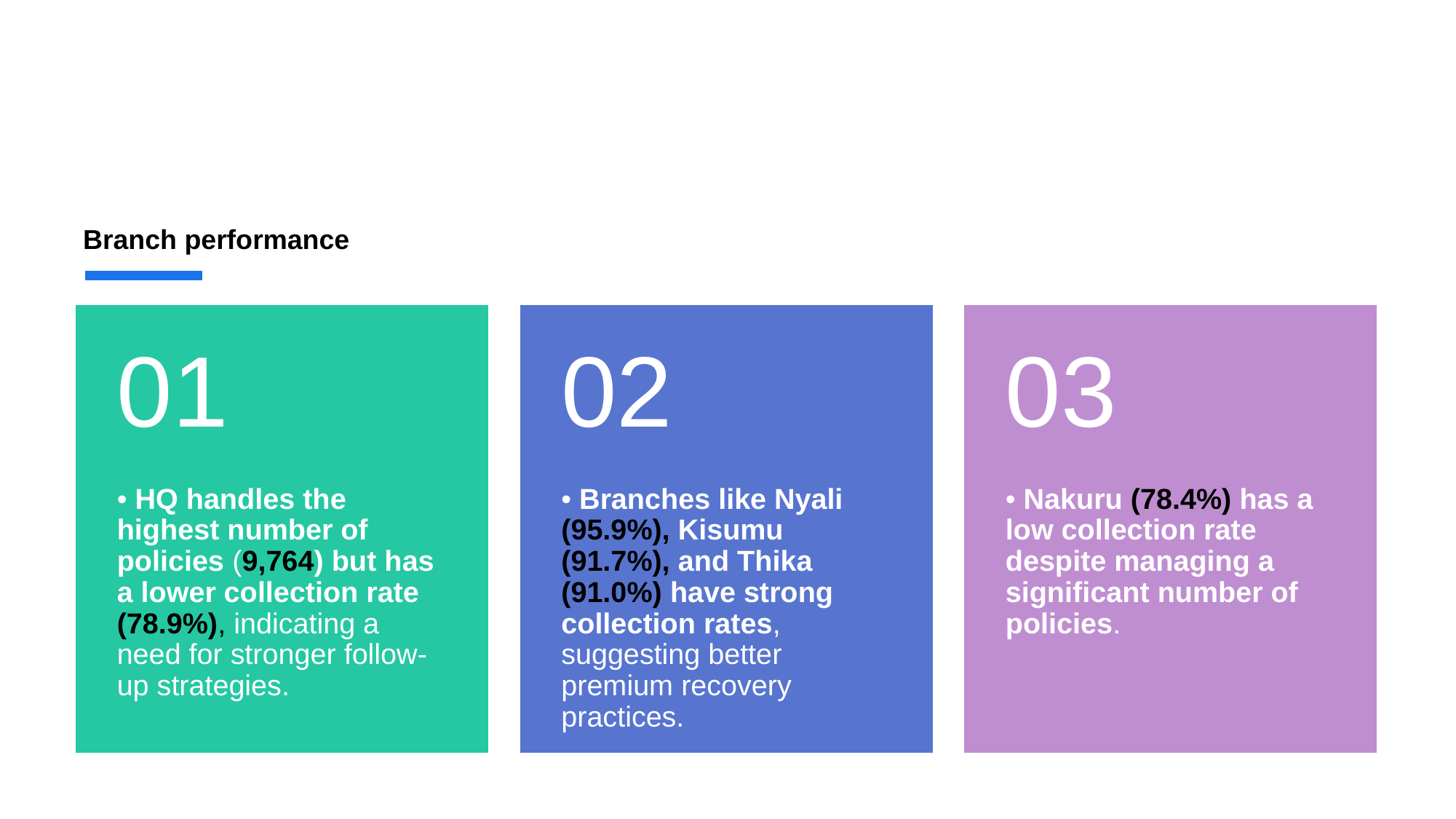

Branch performance
• HQ handles the highest number of policies (9,764) but has a lower collection rate (78.9%), indicating a need for stronger follow-up strategies.
01
• Branches like Nyali (95.9%), Kisumu (91.7%), and Thika (91.0%) have strong collection rates, suggesting better premium recovery practices.
02
• Nakuru (78.4%) has a low collection rate despite managing a significant number of policies.
03